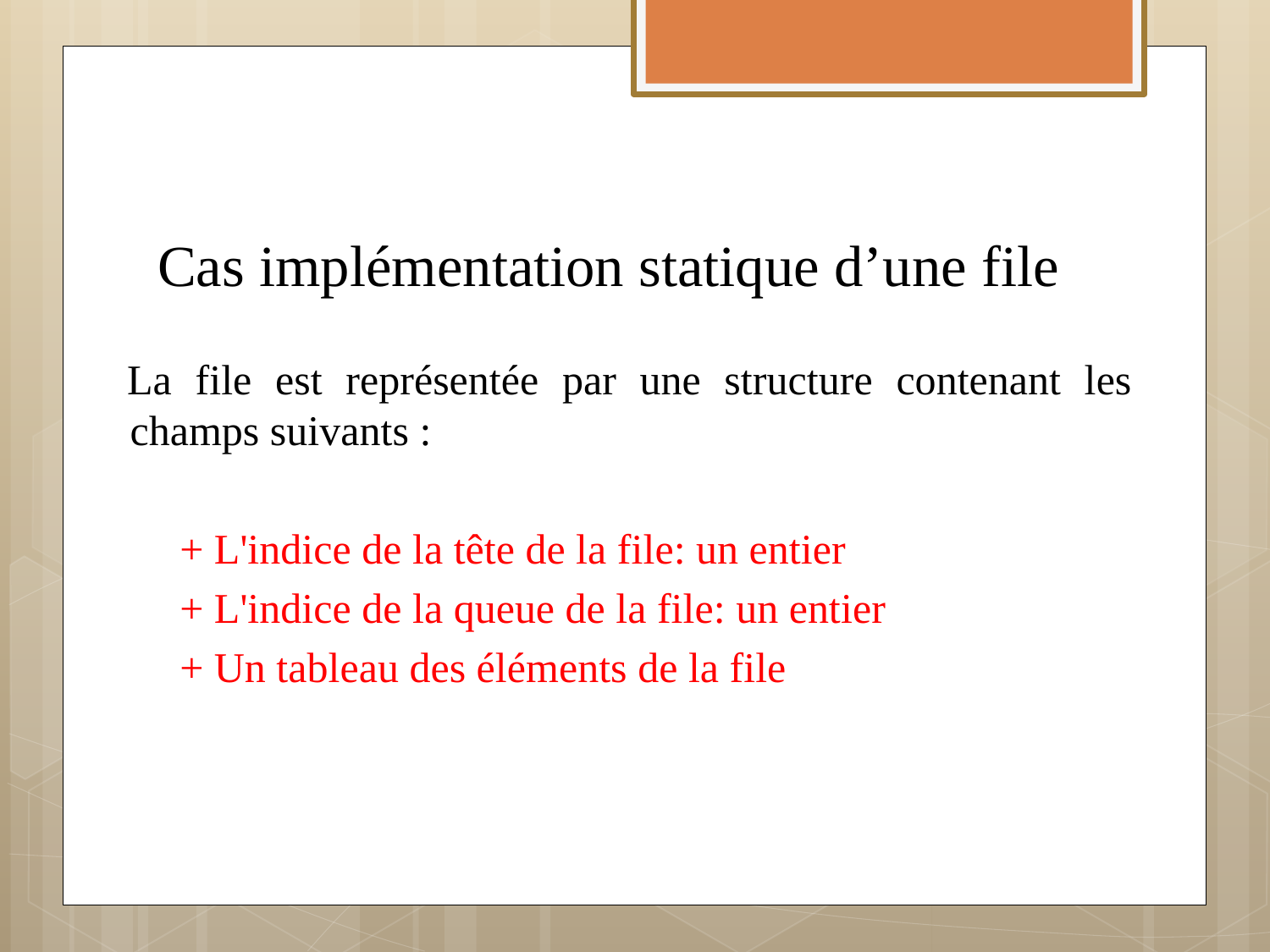

# Cas implémentation statique d’une file
La file est représentée par une structure contenant les champs suivants :

+ L'indice de la tête de la file: un entier
+ L'indice de la queue de la file: un entier
+ Un tableau des éléments de la file